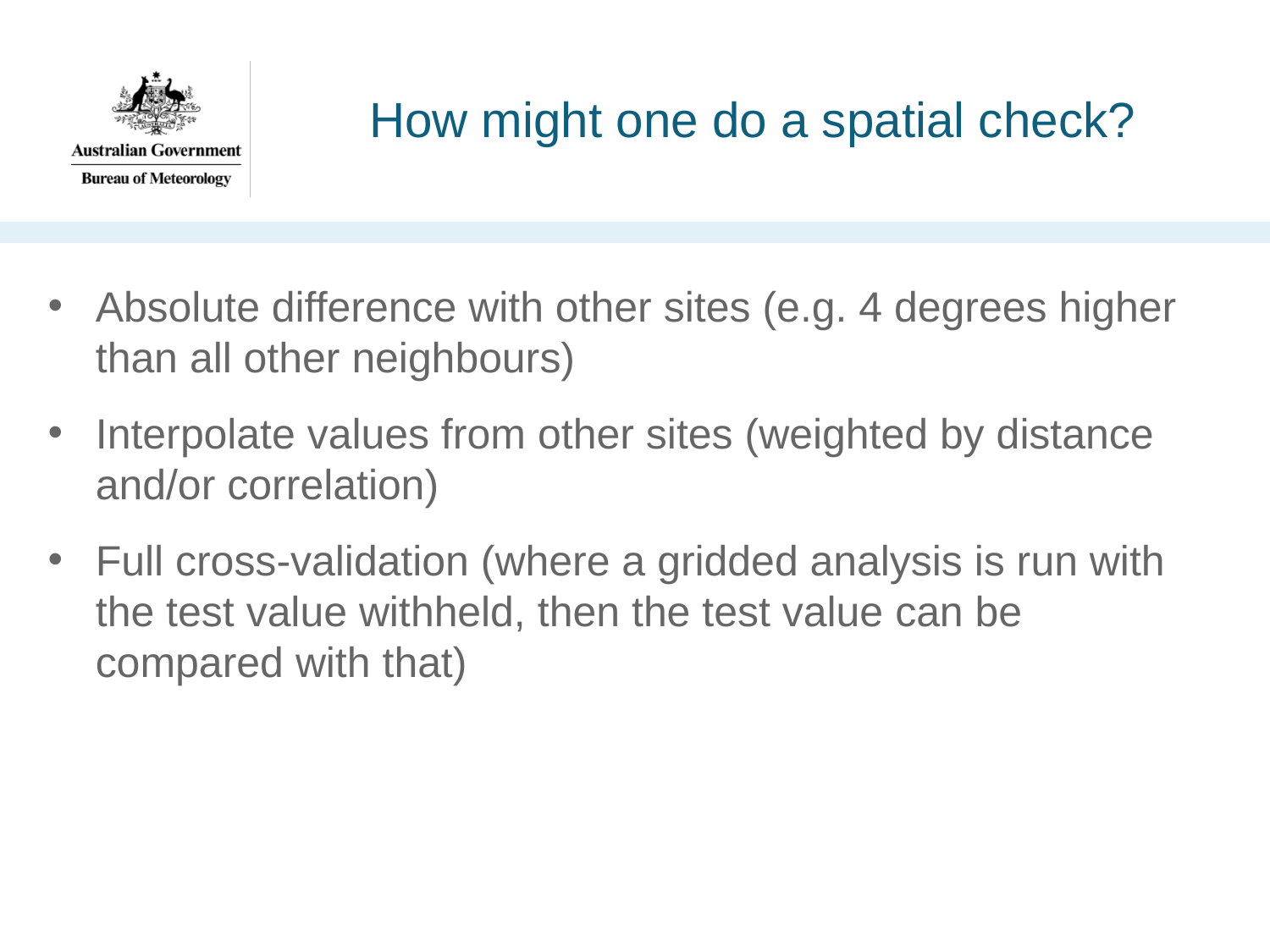

# How might one do a spatial check?
Absolute difference with other sites (e.g. 4 degrees higher than all other neighbours)
Interpolate values from other sites (weighted by distance and/or correlation)
Full cross-validation (where a gridded analysis is run with the test value withheld, then the test value can be compared with that)